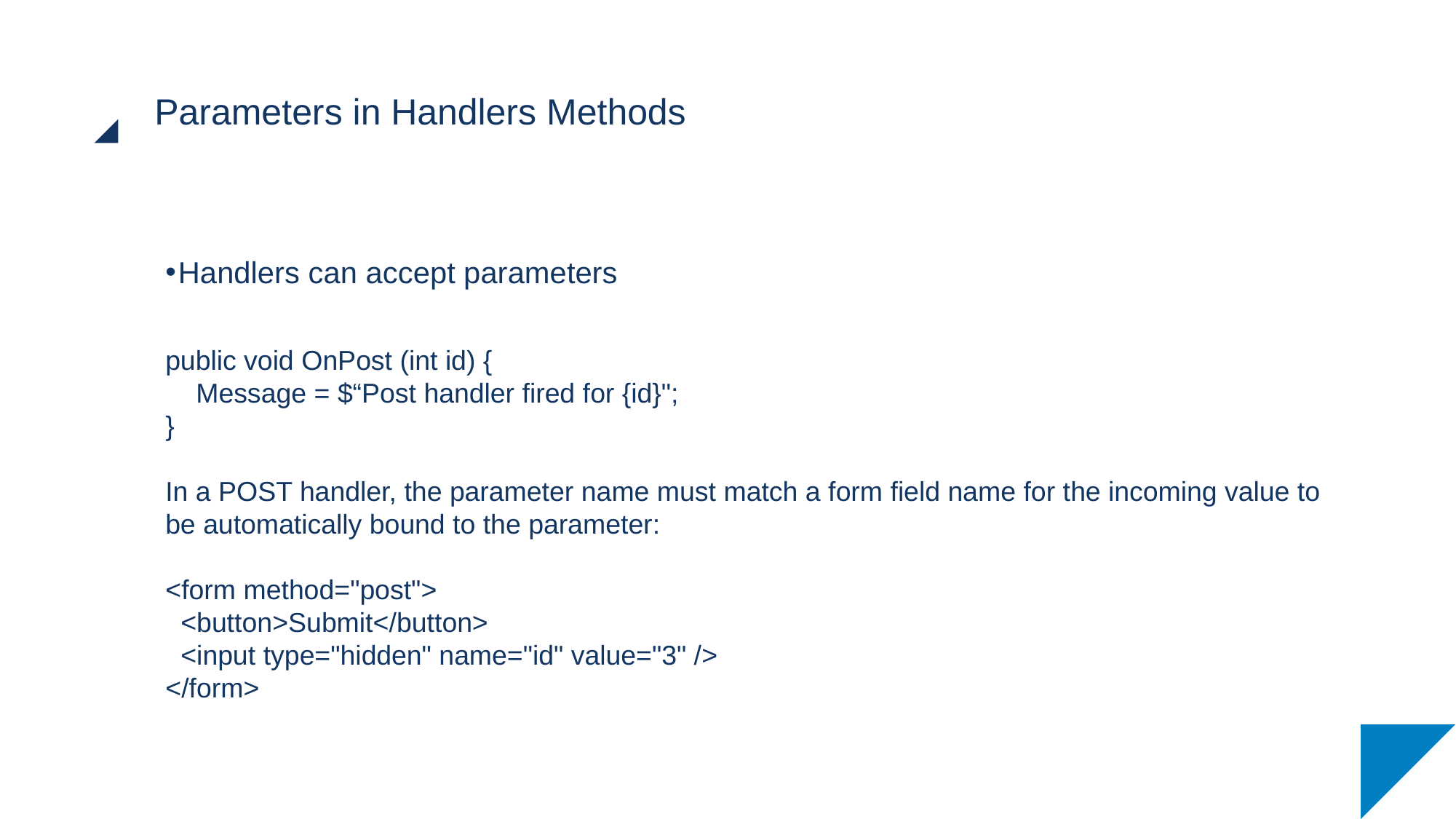

# Parameters in Handlers Methods
Handlers can accept parameters
public void OnPost (int id) {
    Message = $“Post handler fired for {id}";
}

In a POST handler, the parameter name must match a form field name for the incoming value to be automatically bound to the parameter:

<form method="post">
  <button>Submit</button>
  <input type="hidden" name="id" value="3" />
</form>